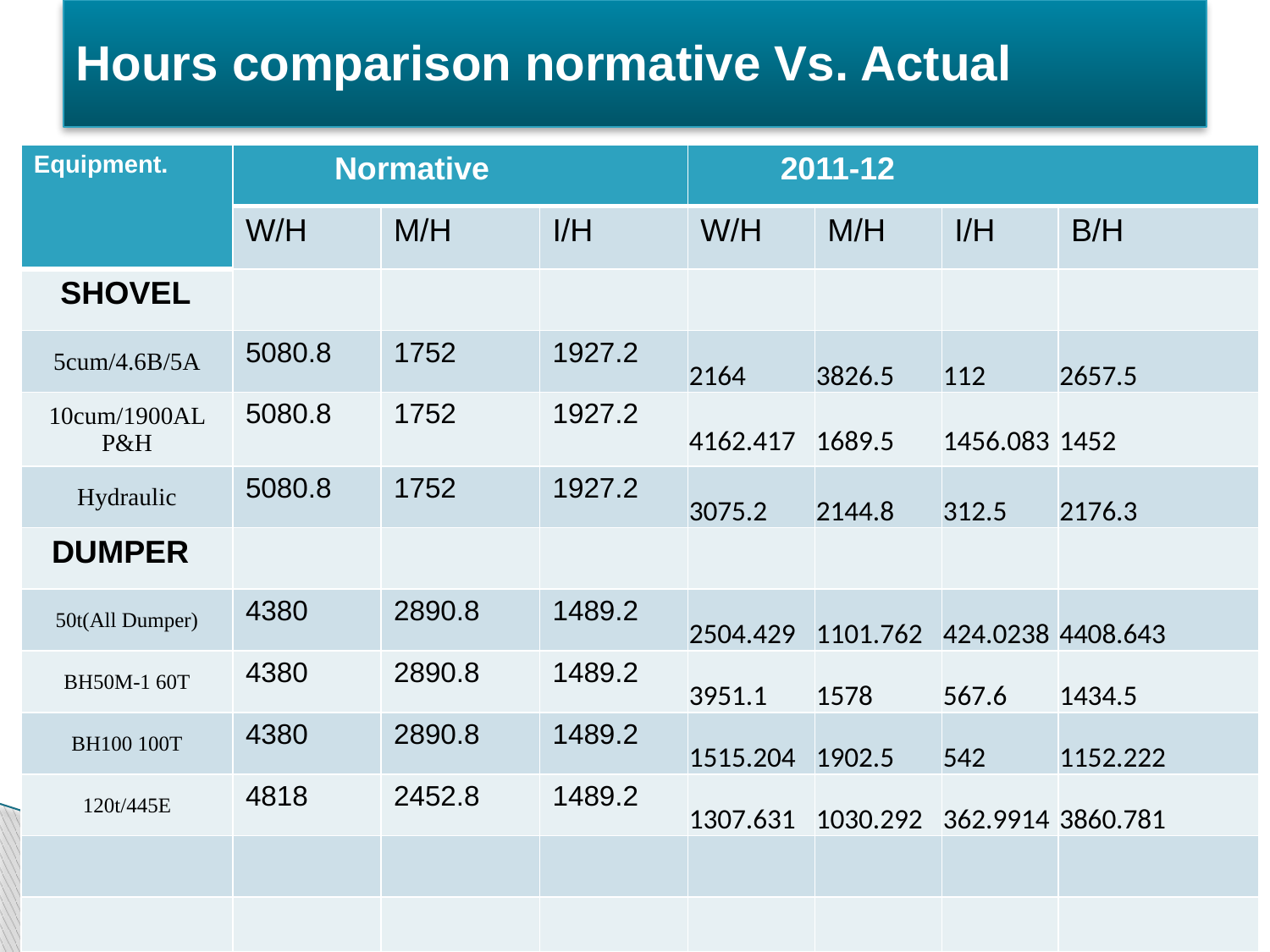

# Hours comparison normative Vs. Actual
| Equipment. | Normative |  |  | 2011-12 |  |  |  |
| --- | --- | --- | --- | --- | --- | --- | --- |
|  | W/H | M/H | I/H | W/H | M/H | I/H | B/H |
| SHOVEL |  |  |  |  |  |  |  |
| 5cum/4.6B/5A | 5080.8 | 1752 | 1927.2 | 2164 | 3826.5 | 112 | 2657.5 |
| 10cum/1900AL P&H | 5080.8 | 1752 | 1927.2 | 4162.417 | 1689.5 | 1456.083 | 1452 |
| Hydraulic | 5080.8 | 1752 | 1927.2 | 3075.2 | 2144.8 | 312.5 | 2176.3 |
| DUMPER |  |  |  |  |  |  |  |
| 50t(All Dumper) | 4380 | 2890.8 | 1489.2 | 2504.429 | 1101.762 | 424.0238 | 4408.643 |
| BH50M-1 60T | 4380 | 2890.8 | 1489.2 | 3951.1 | 1578 | 567.6 | 1434.5 |
| BH100 100T | 4380 | 2890.8 | 1489.2 | 1515.204 | 1902.5 | 542 | 1152.222 |
| 120t/445E | 4818 | 2452.8 | 1489.2 | 1307.631 | 1030.292 | 362.9914 | 3860.781 |
|  |  |  |  |  |  |  |  |
|  |  |  |  |  |  |  |  |